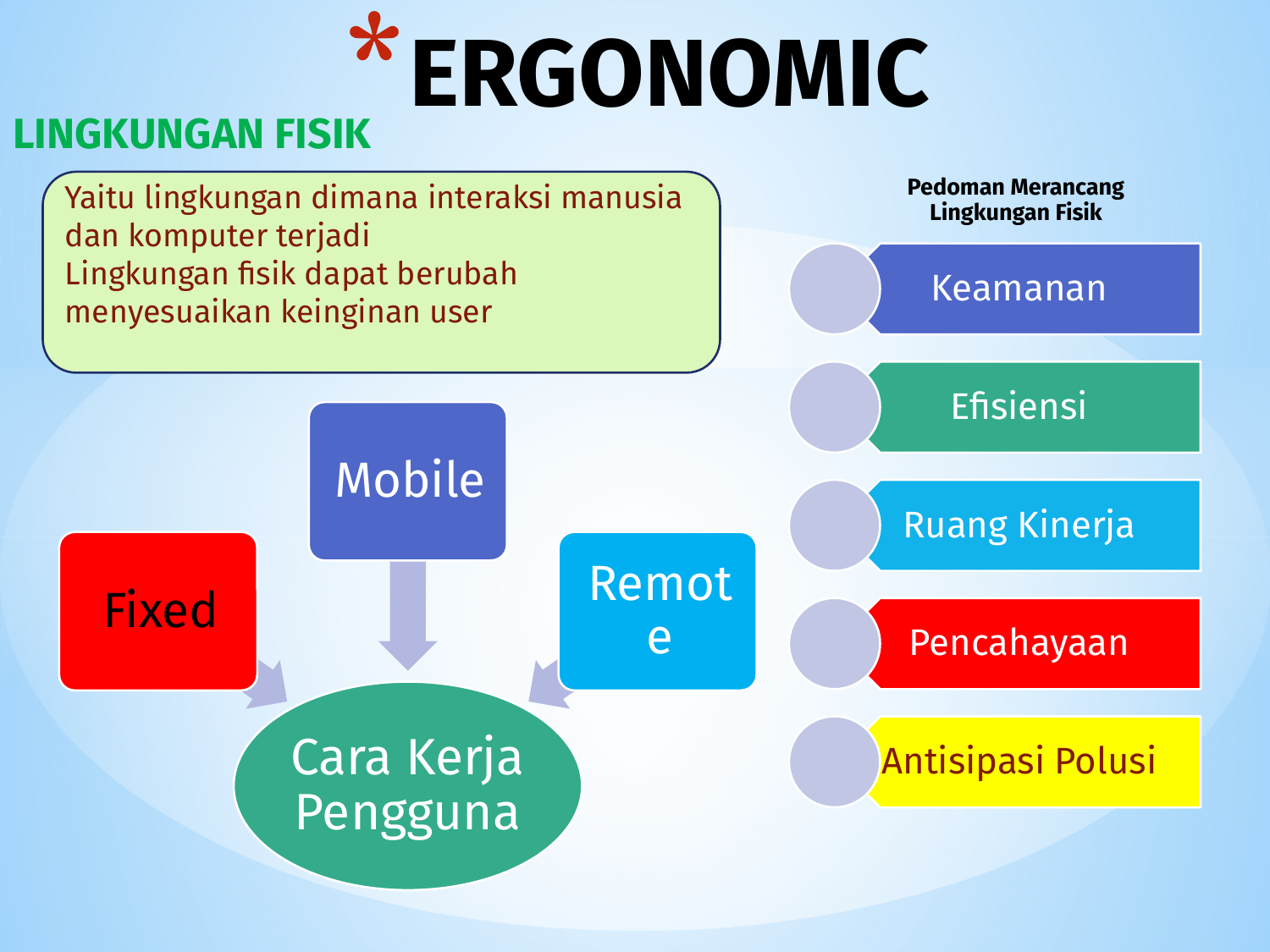

# ERGONOMIC
LINGKUNGAN FISIK

Pedoman Merancang Lingkungan Fisik

Yaitu lingkungan dimana interaksi manusia dan komputer terjadi
Lingkungan fisik dapat berubah menyesuaikan keinginan user

Keamanan
Efisiensi
Ruang Kinerja
Pencahayaan
Antisipasi Polusi
Cara Kerja Pengguna
Fixed
Mobile
Remote